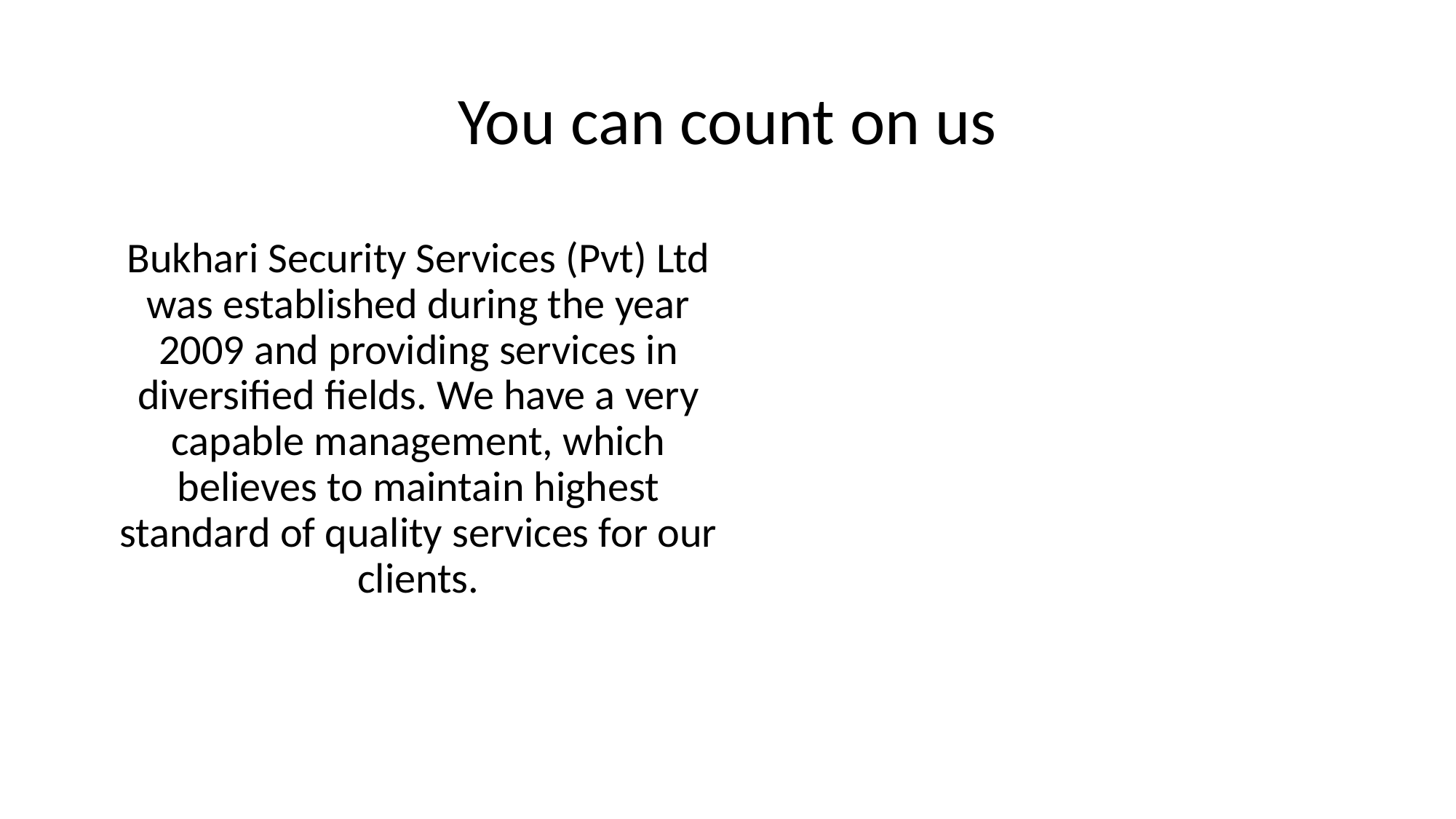

# You can count on us
Bukhari Security Services (Pvt) Ltd was established during the year 2009 and providing services in diversified fields. We have a very capable management, which believes to maintain highest standard of quality services for our clients.